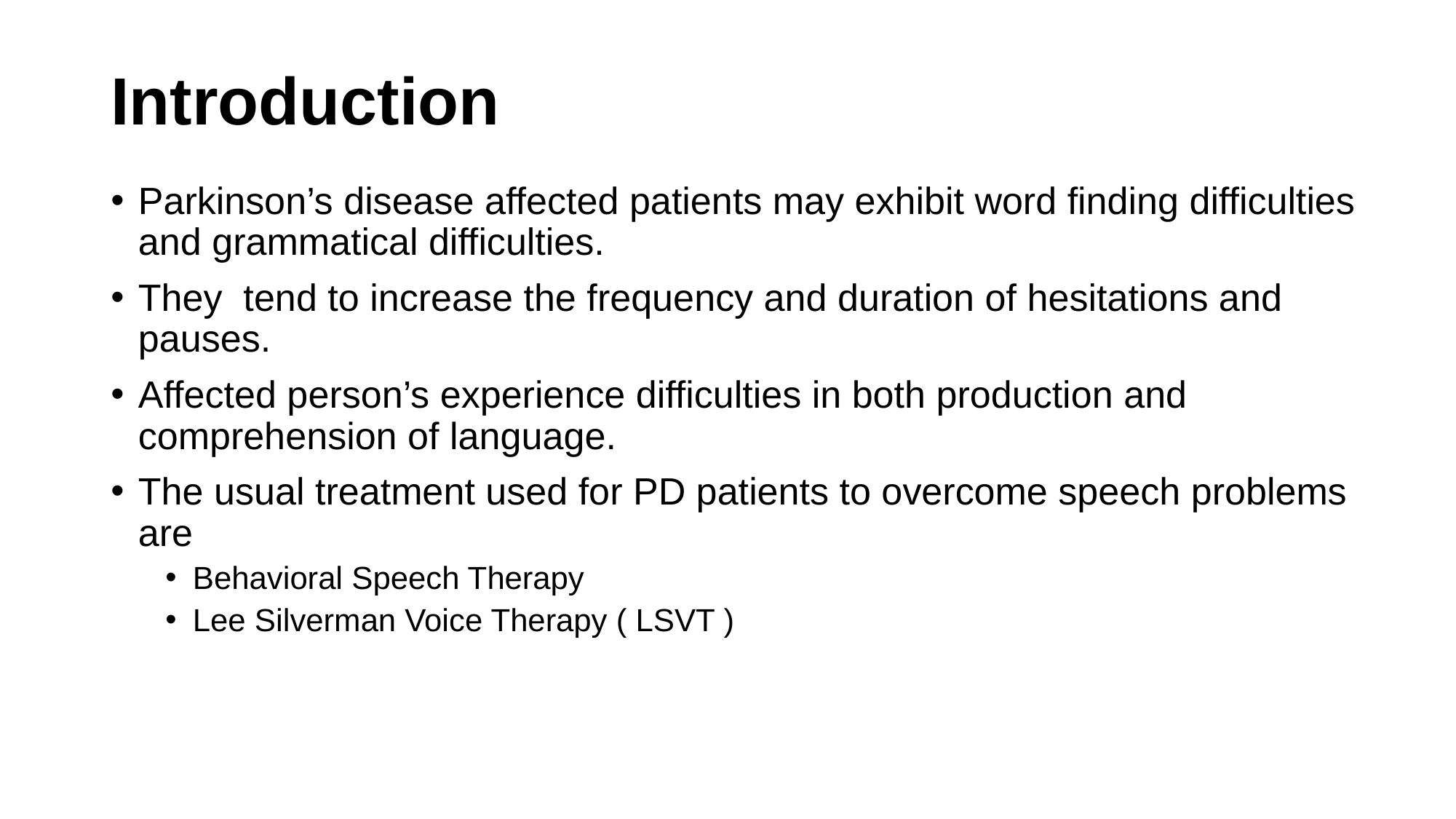

# Introduction
Parkinson’s disease affected patients may exhibit word finding difficulties and grammatical difficulties.
They  tend to increase the frequency and duration of hesitations and pauses.
Affected person’s experience difficulties in both production and comprehension of language.
The usual treatment used for PD patients to overcome speech problems are
Behavioral Speech Therapy
Lee Silverman Voice Therapy ( LSVT )